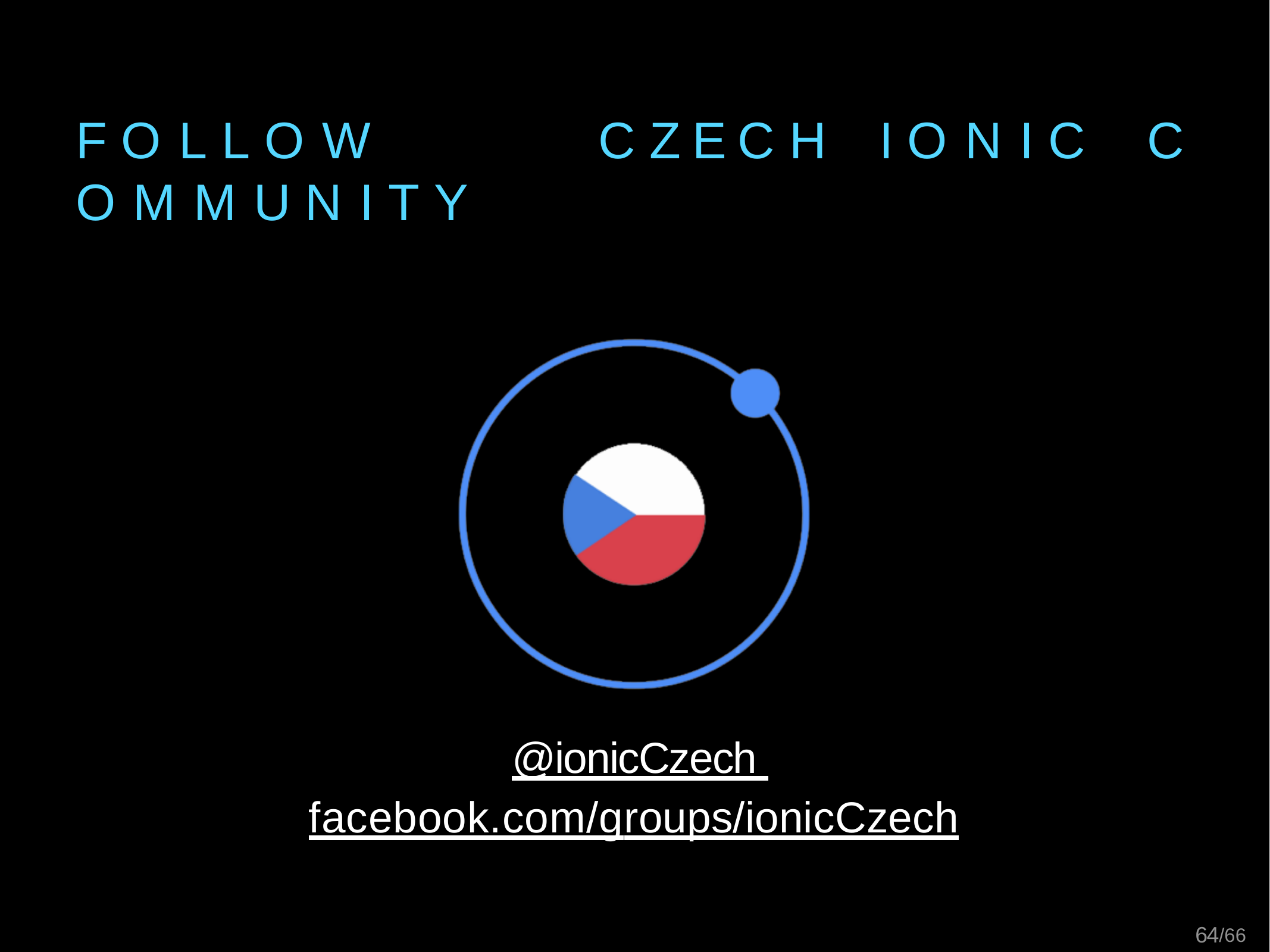

# F O L L O W	C Z E C H	I O N I C	C O M M U N I T Y

@ionicCzech  facebook.com/groups/ionicCzech
64/66